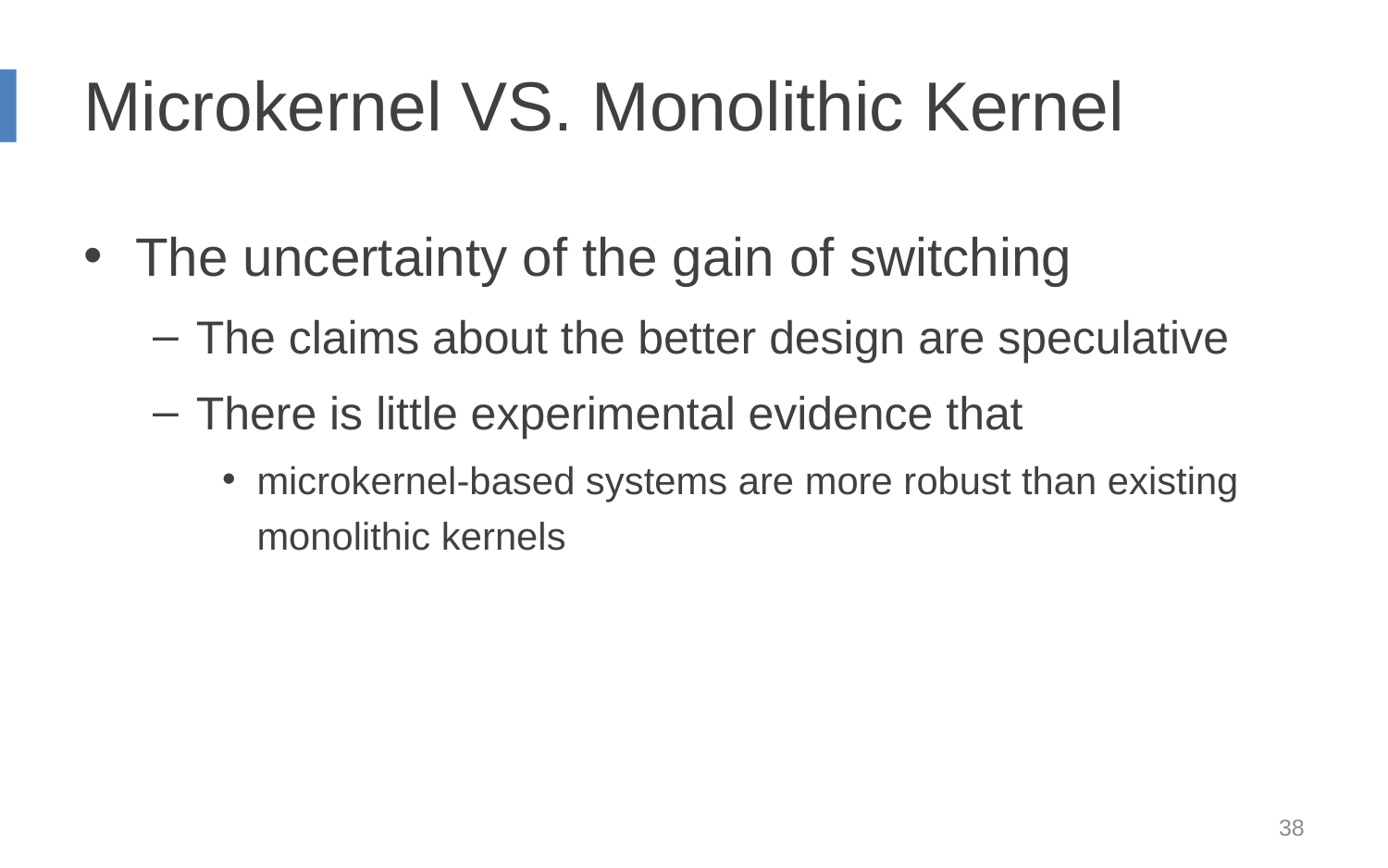

# Microkernel VS. Monolithic Kernel
The uncertainty of the gain of switching
The claims about the better design are speculative
There is little experimental evidence that
microkernel-based systems are more robust than existing monolithic kernels

38